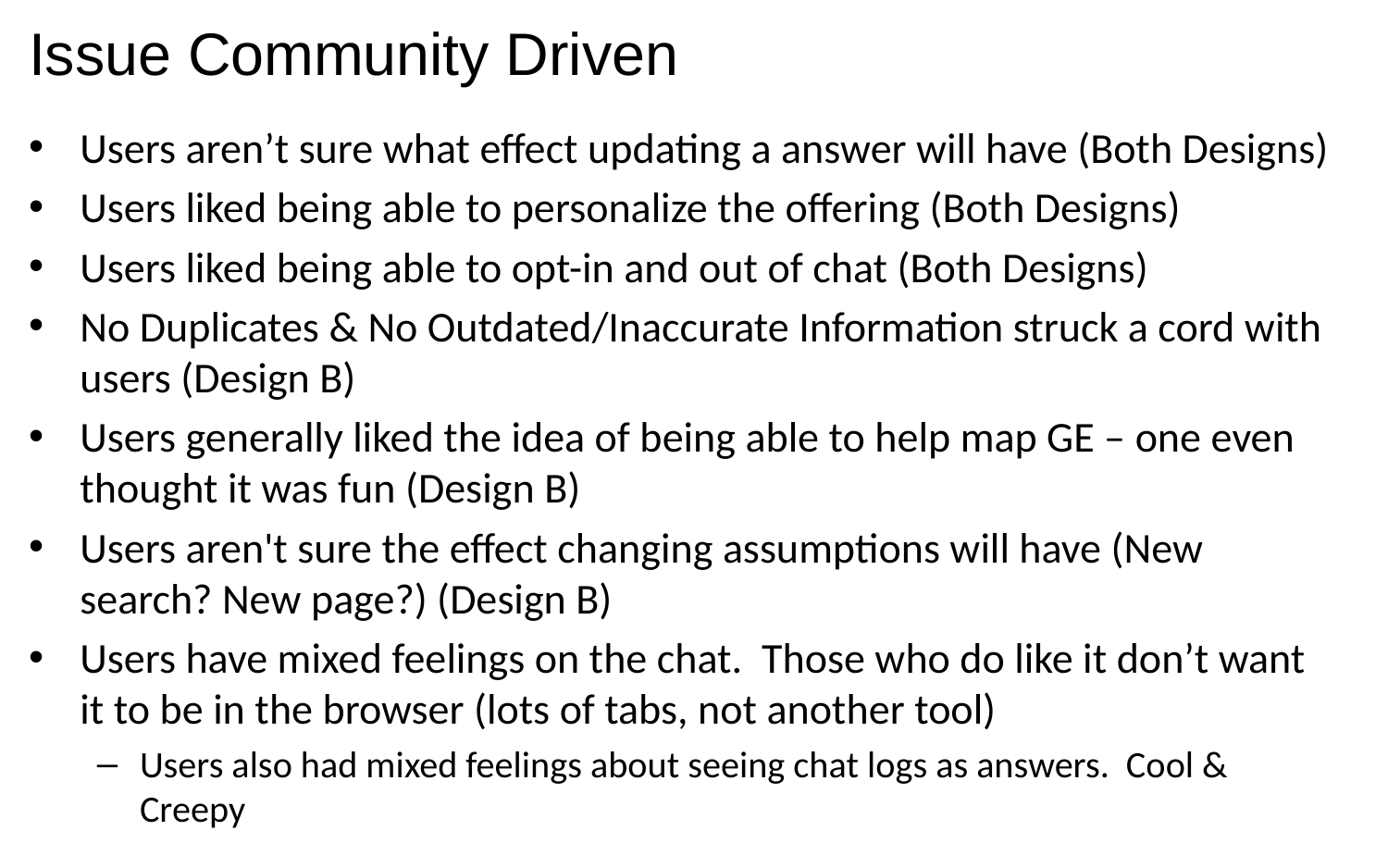

# Issue Community Driven
Users aren’t sure what effect updating a answer will have (Both Designs)
Users liked being able to personalize the offering (Both Designs)
Users liked being able to opt-in and out of chat (Both Designs)
No Duplicates & No Outdated/Inaccurate Information struck a cord with users (Design B)
Users generally liked the idea of being able to help map GE – one even thought it was fun (Design B)
Users aren't sure the effect changing assumptions will have (New search? New page?) (Design B)
Users have mixed feelings on the chat.  Those who do like it don’t want it to be in the browser (lots of tabs, not another tool)
Users also had mixed feelings about seeing chat logs as answers.  Cool & Creepy